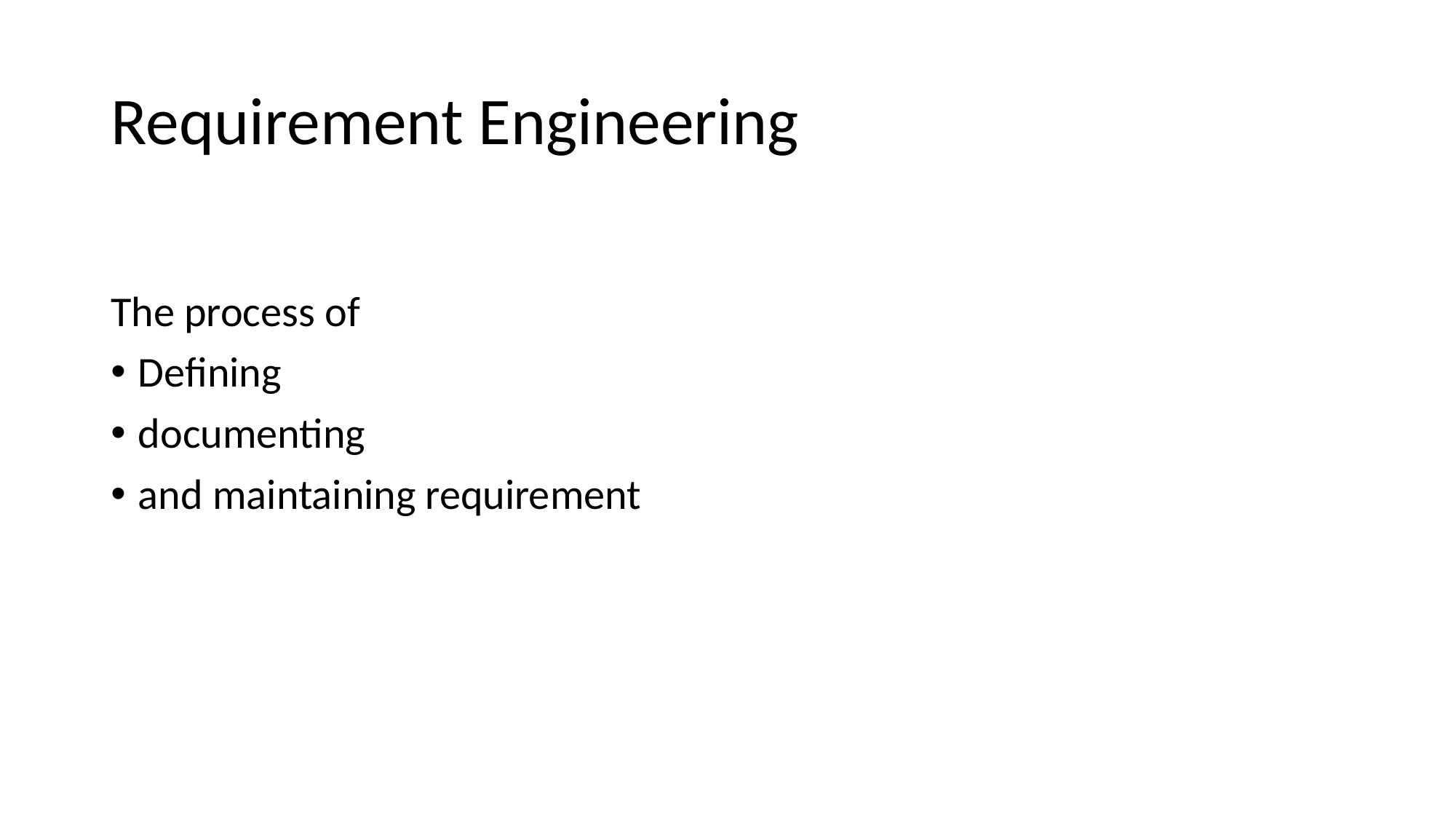

# Requirement Engineering

The process of
Defining
documenting
and maintaining requirement